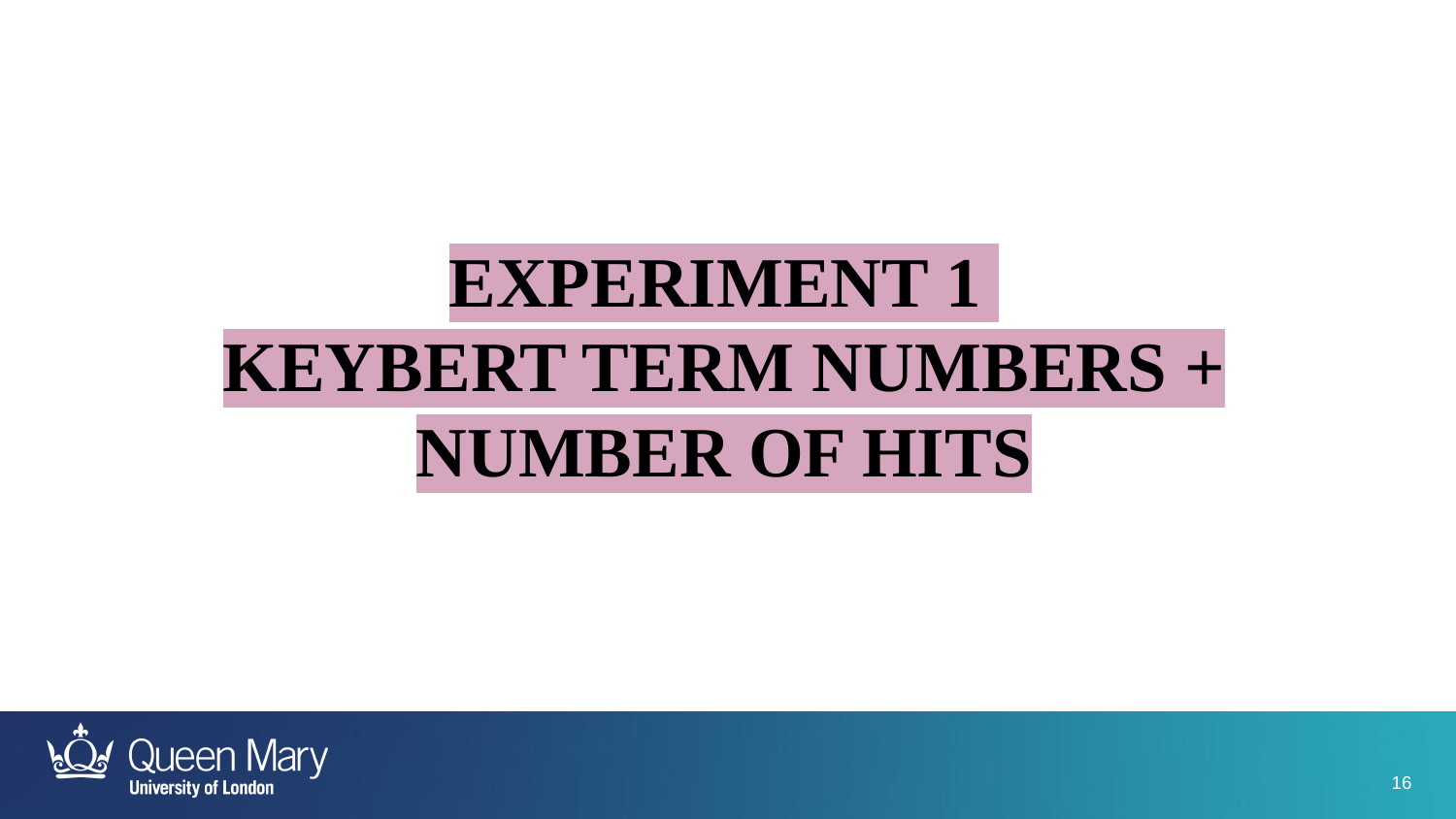

# EXPERIMENT 1
KEYBERT TERM NUMBERS + NUMBER OF HITS